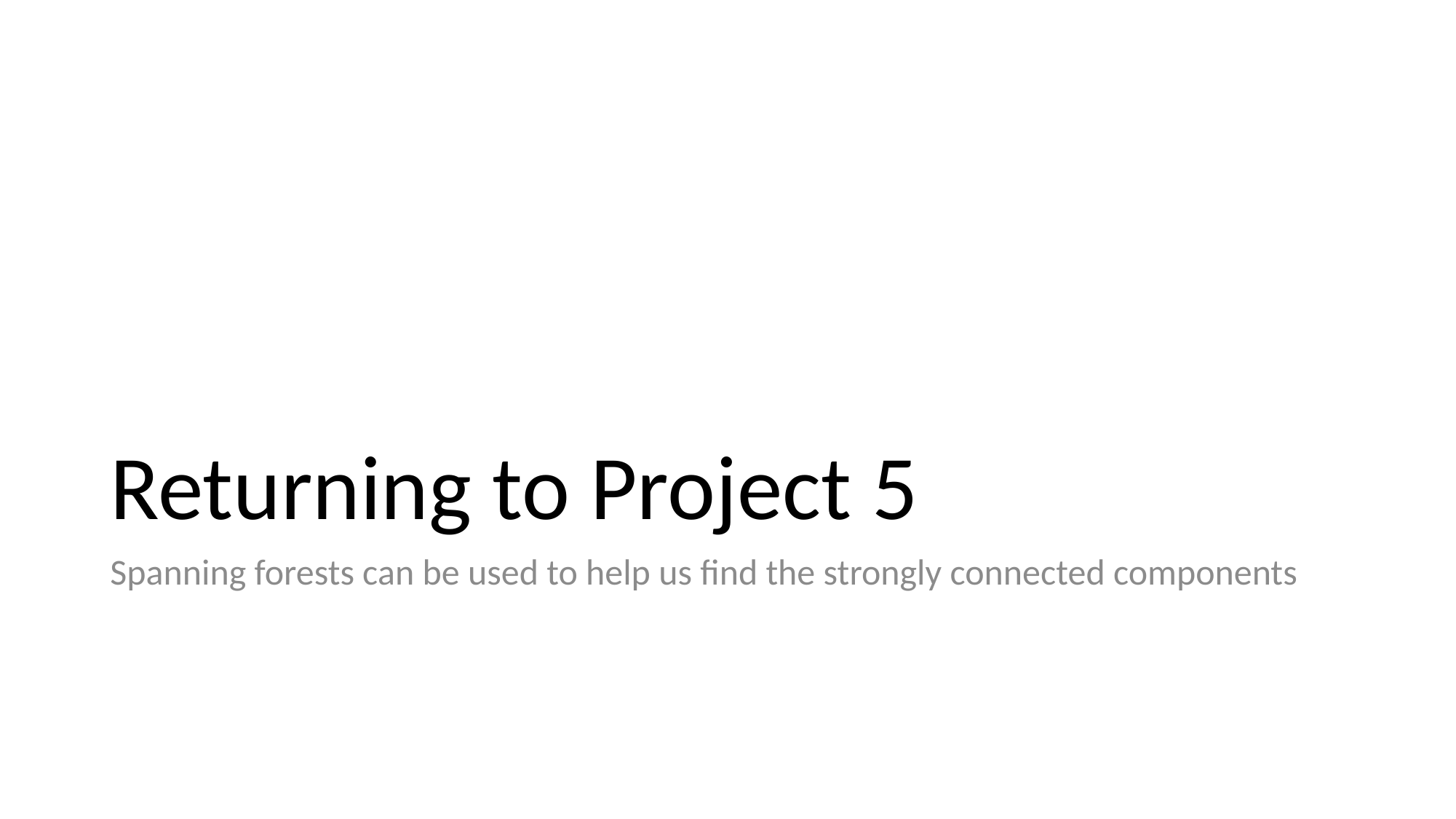

# Returning to Project 5
Spanning forests can be used to help us find the strongly connected components